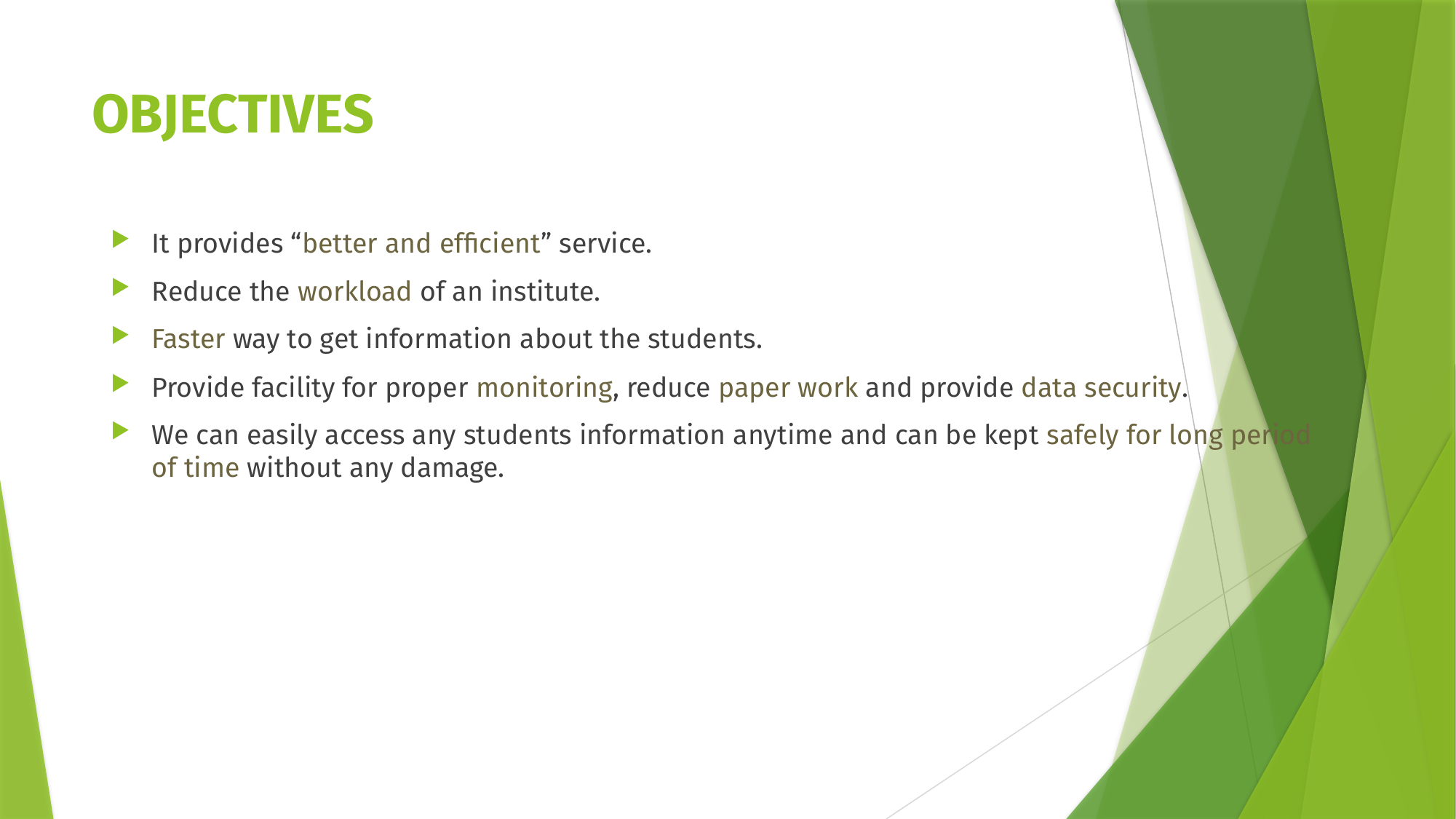

# OBJECTIVES
It provides “better and efficient” service.
Reduce the workload of an institute.
Faster way to get information about the students.
Provide facility for proper monitoring, reduce paper work and provide data security.
We can easily access any students information anytime and can be kept safely for long period of time without any damage.